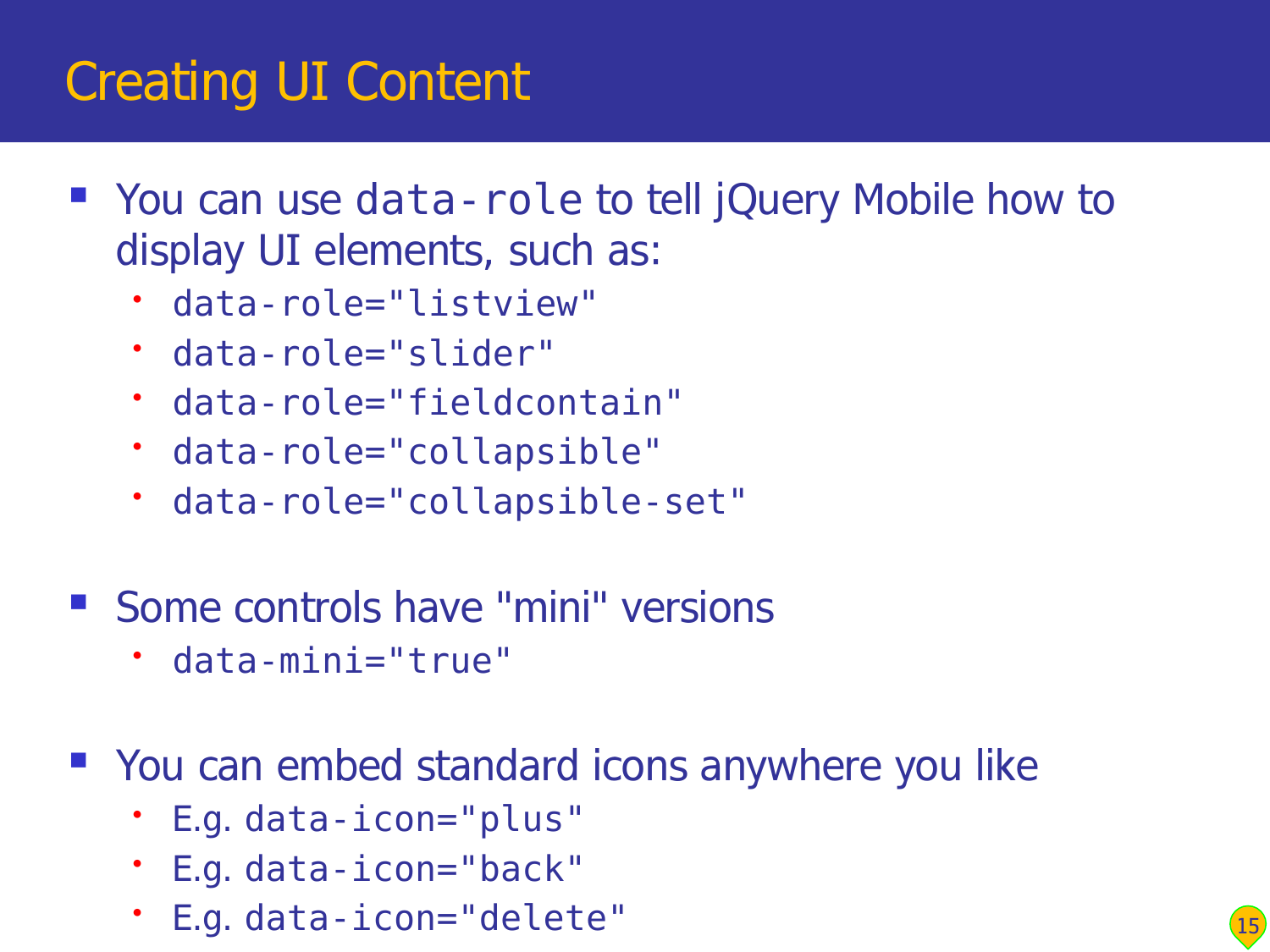

# Creating UI Content
You can use data-role to tell jQuery Mobile how to display UI elements, such as:
data-role="listview"
data-role="slider"
data-role="fieldcontain"
data-role="collapsible"
data-role="collapsible-set"

Some controls have "mini" versions
data-mini="true"

You can embed standard icons anywhere you like
E.g. data-icon="plus"
E.g. data-icon="back"
E.g. data-icon="delete"

15